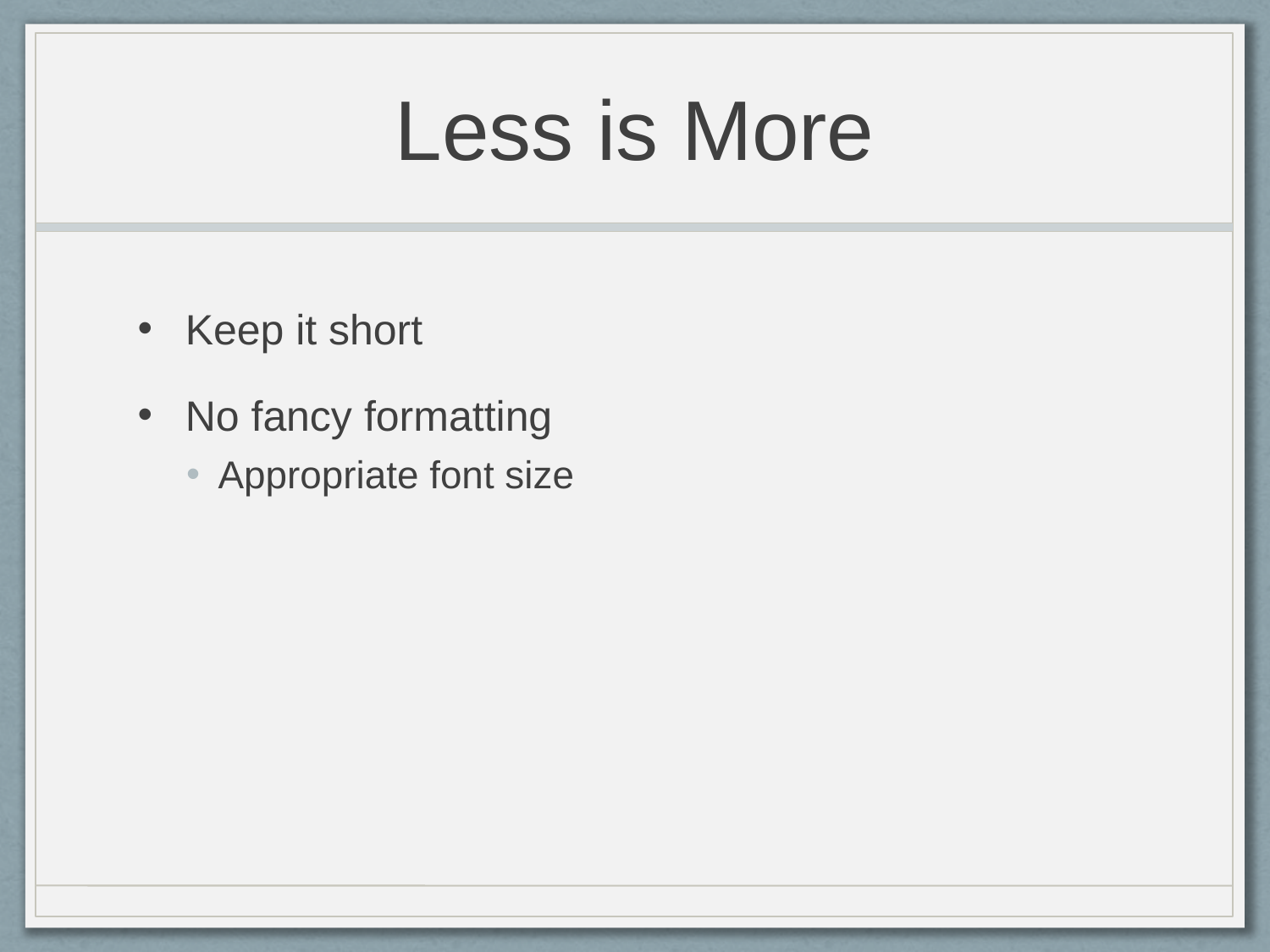

# Less is More
Keep it short
No fancy formatting
Appropriate font size